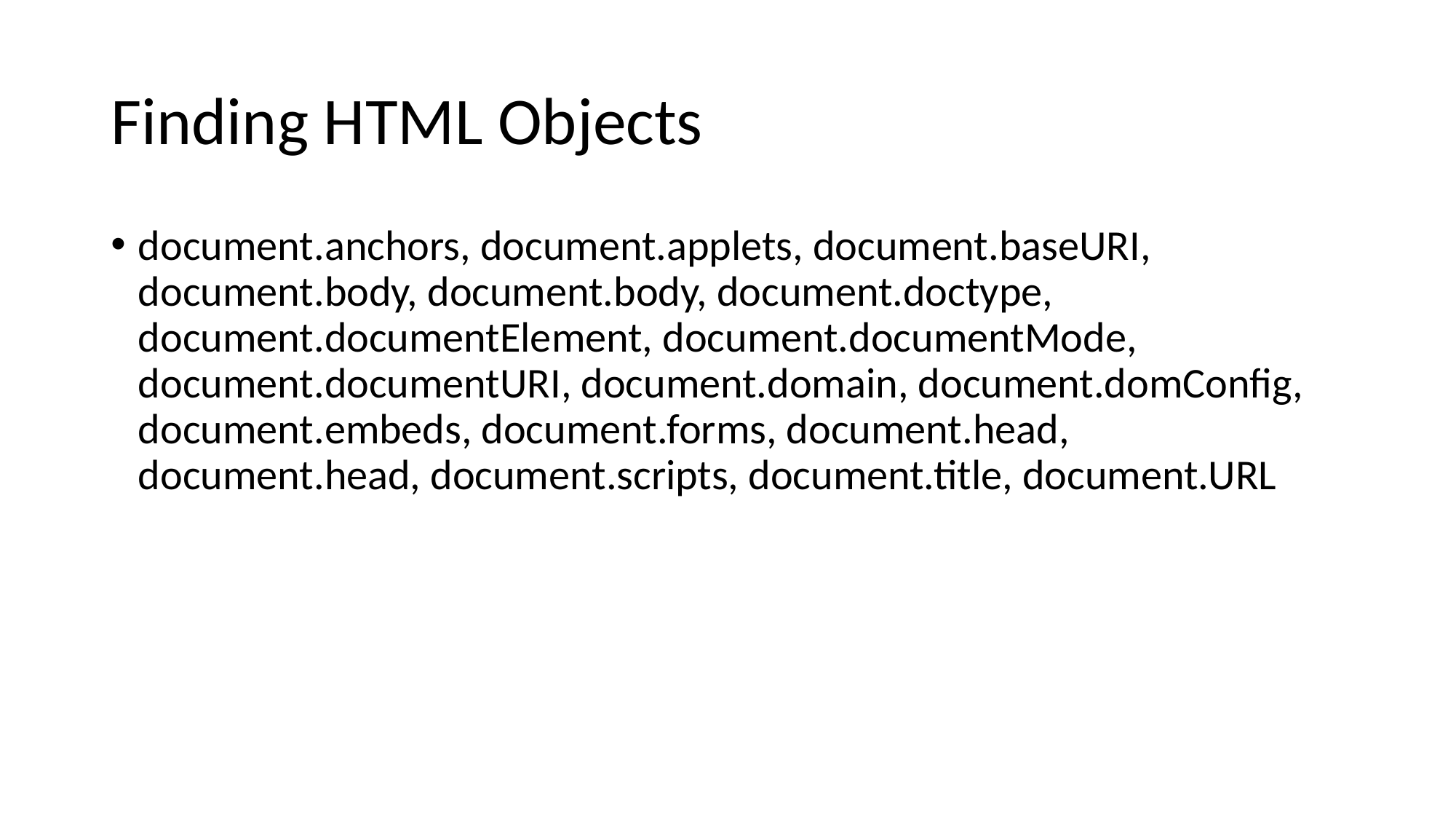

# Finding HTML Objects
document.anchors, document.applets, document.baseURI, document.body, document.body, document.doctype, document.documentElement, document.documentMode, document.documentURI, document.domain, document.domConfig, document.embeds, document.forms, document.head, document.head, document.scripts, document.title, document.URL